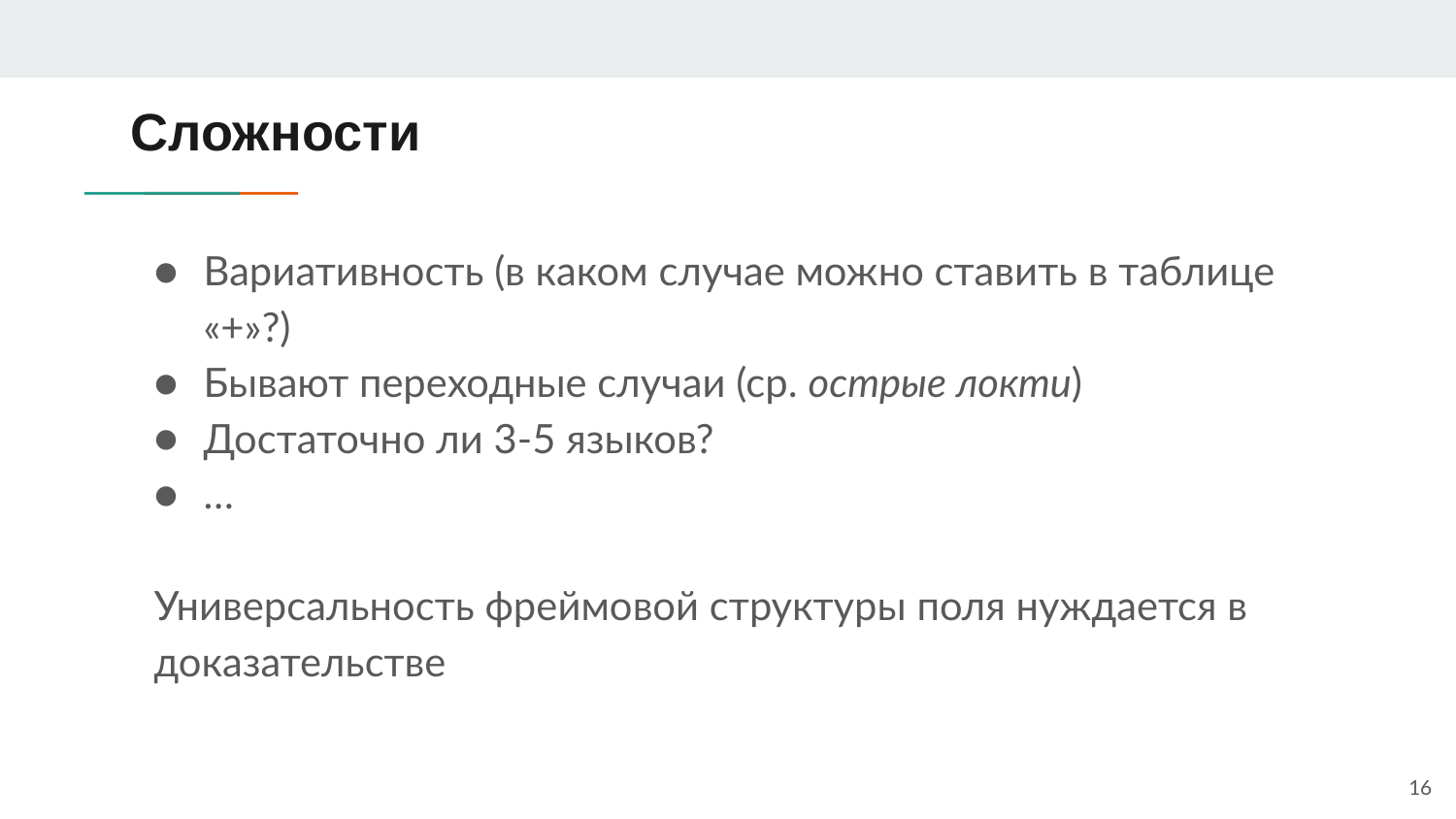

# Сложности
Вариативность (в каком случае можно ставить в таблице «+»?)
Бывают переходные случаи (ср. острые локти)
Достаточно ли 3-5 языков?
…

Универсальность фреймовой структуры поля нуждается в доказательстве
16